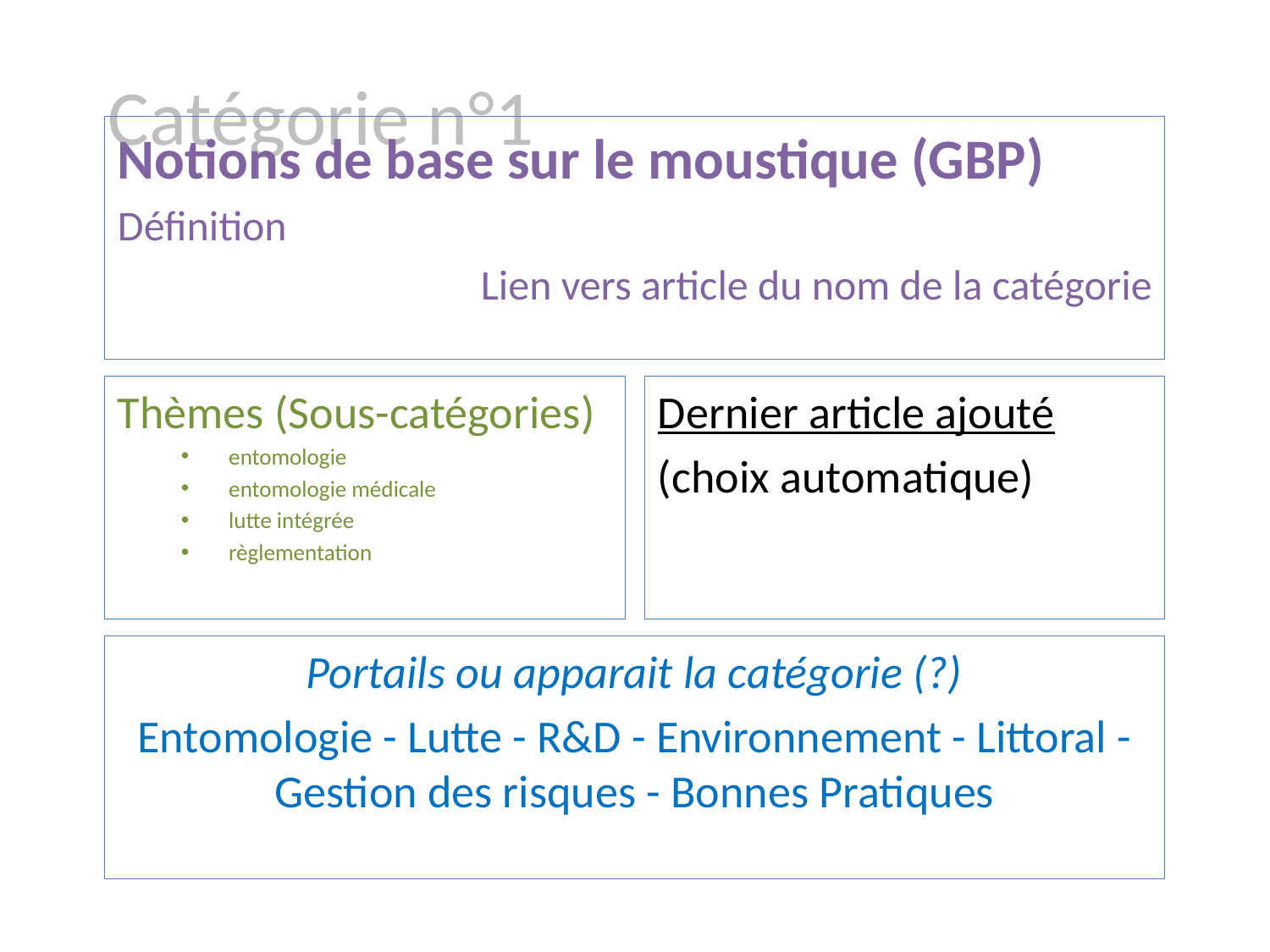

# Catégorie n°1
Notions de base sur le moustique (GBP)
Définition
Lien vers article du nom de la catégorie
Thèmes (Sous-catégories)
entomologie
entomologie médicale
lutte intégrée
règlementation
Dernier article ajouté
(choix automatique)
Portails ou apparait la catégorie (?)
Entomologie - Lutte - R&D - Environnement - Littoral - Gestion des risques - Bonnes Pratiques